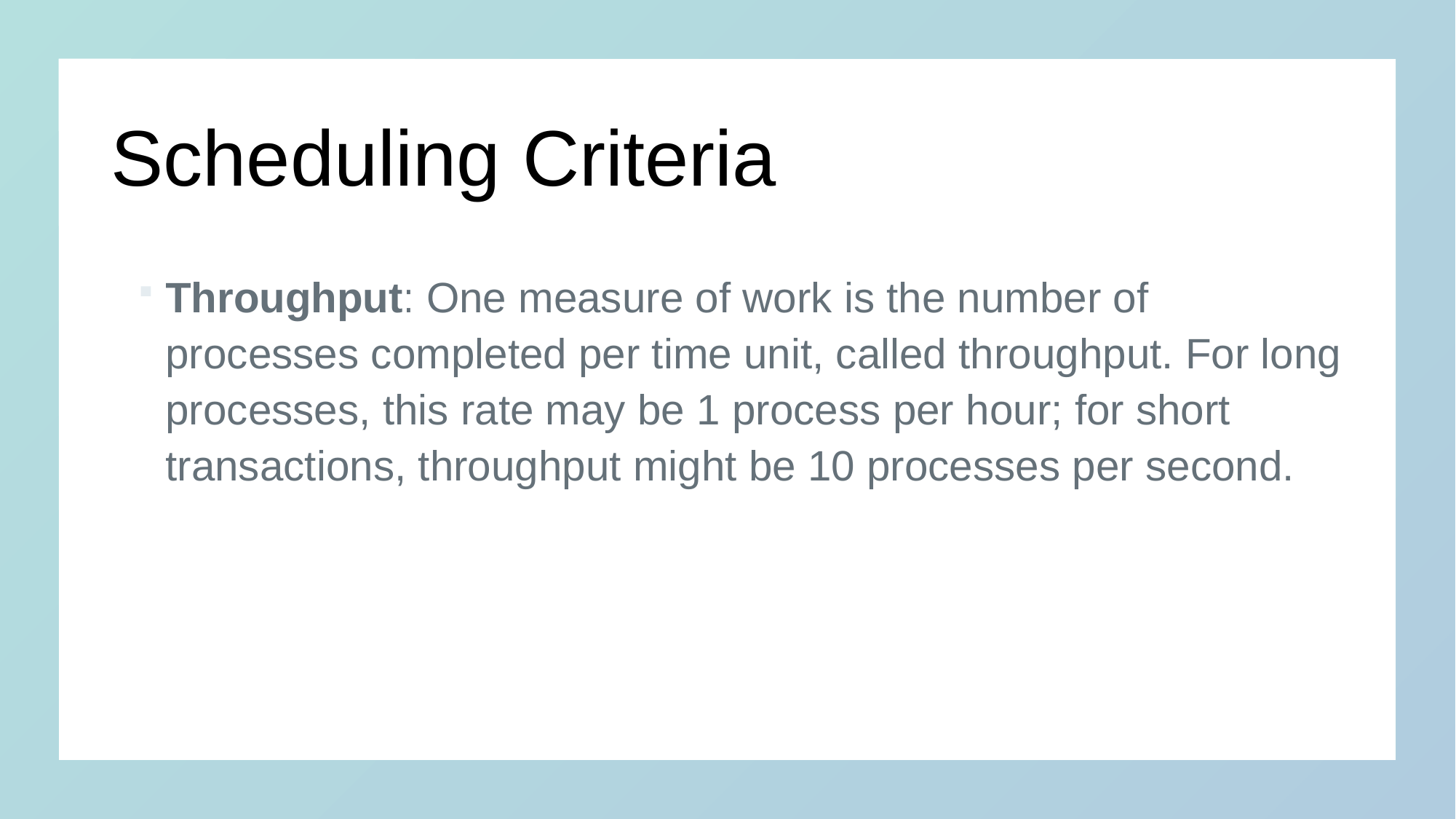

# Scheduling Criteria
Throughput: One measure of work is the number of processes completed per time unit, called throughput. For long processes, this rate may be 1 process per hour; for short transactions, throughput might be 10 processes per second.